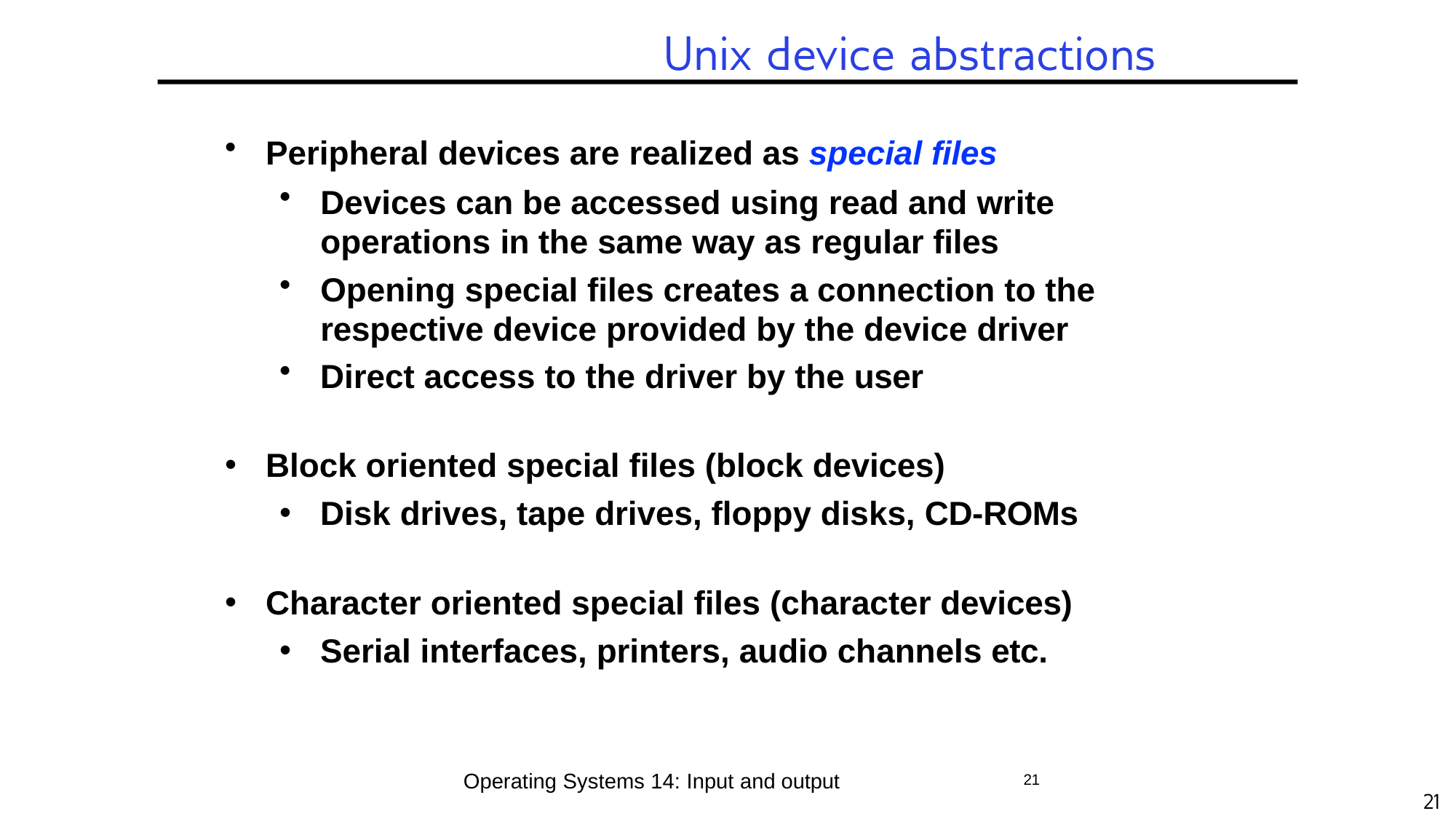

# Unix device abstractions
Peripheral devices are realized as special files
Devices can be accessed using read and write operations in the same way as regular files
Opening special files creates a connection to the respective device provided by the device driver
Direct access to the driver by the user

Block oriented special files (block devices)
Disk drives, tape drives, floppy disks, CD-ROMs

Character oriented special files (character devices)
Serial interfaces, printers, audio channels etc.
Operating Systems 14: Input and output
21